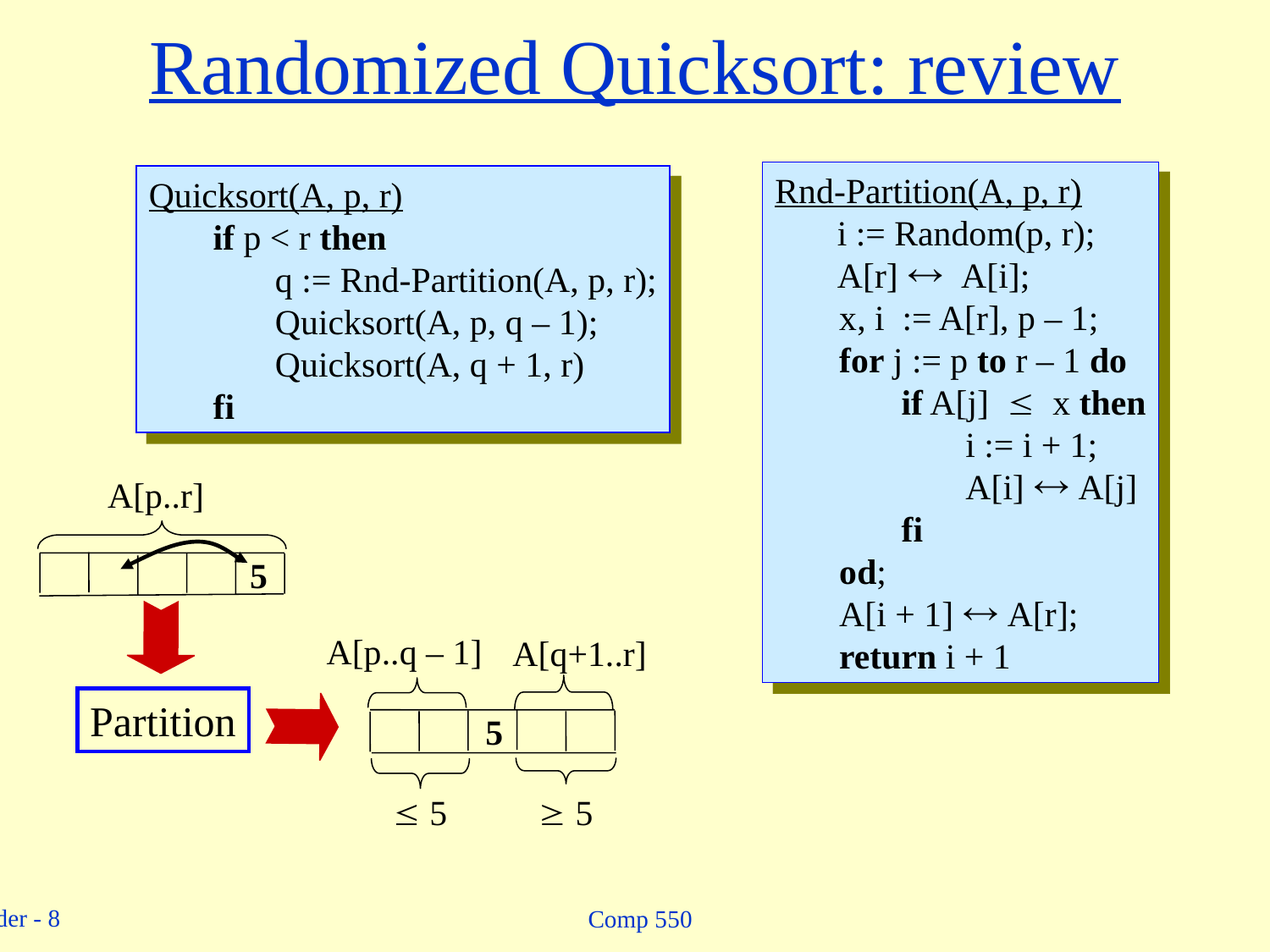

# Randomized Quicksort: review
Rnd-Partition(A, p, r)
       i := Random(p, r);
       A[r] ↔  A[i];
	x, i  := A[r], p – 1;
	for j := p to r – 1 do
		if A[j]  ≤  x then
			i := i + 1;
               	A[i] ↔ A[j]
		fi
	od;
	A[i + 1] ↔ A[r];
	return i + 1
Quicksort(A, p, r)
	if p < r then
		q := Rnd-Partition(A, p, r);
		Quicksort(A, p, q – 1);
		Quicksort(A, q + 1, r)
	fi

A[p..r]

5

A[p..q – 1]
A[q+1..r]

Partition

5

≤ 5
≥ 5
Comp 550